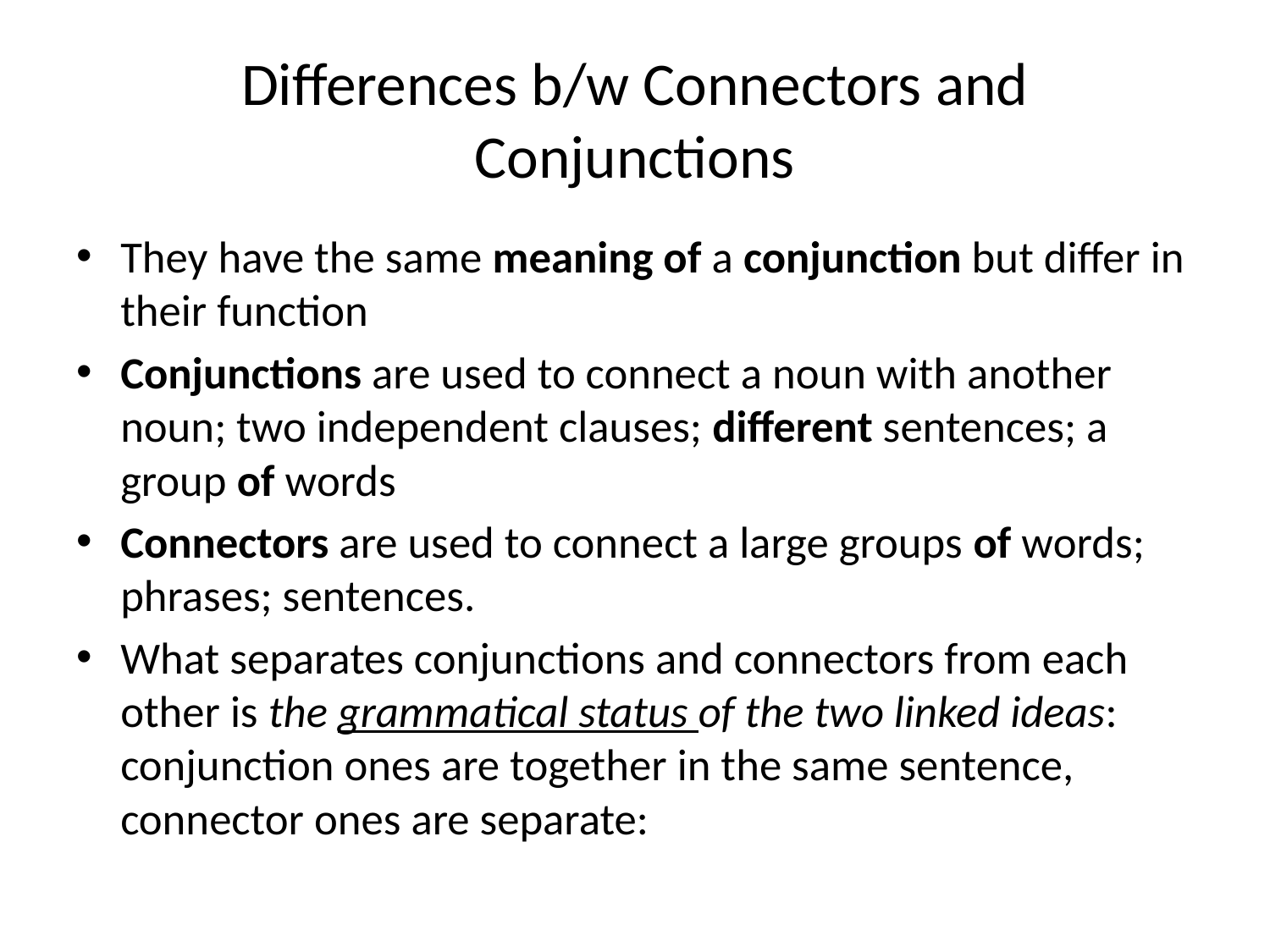

# Differences b/w Connectors and Conjunctions
They have the same meaning of a conjunction but differ in their function
Conjunctions are used to connect a noun with another noun; two independent clauses; different sentences; a group of words
Connectors are used to connect a large groups of words; phrases; sentences.
What separates conjunctions and connectors from each other is the grammatical status of the two linked ideas: conjunction ones are together in the same sentence, connector ones are separate: